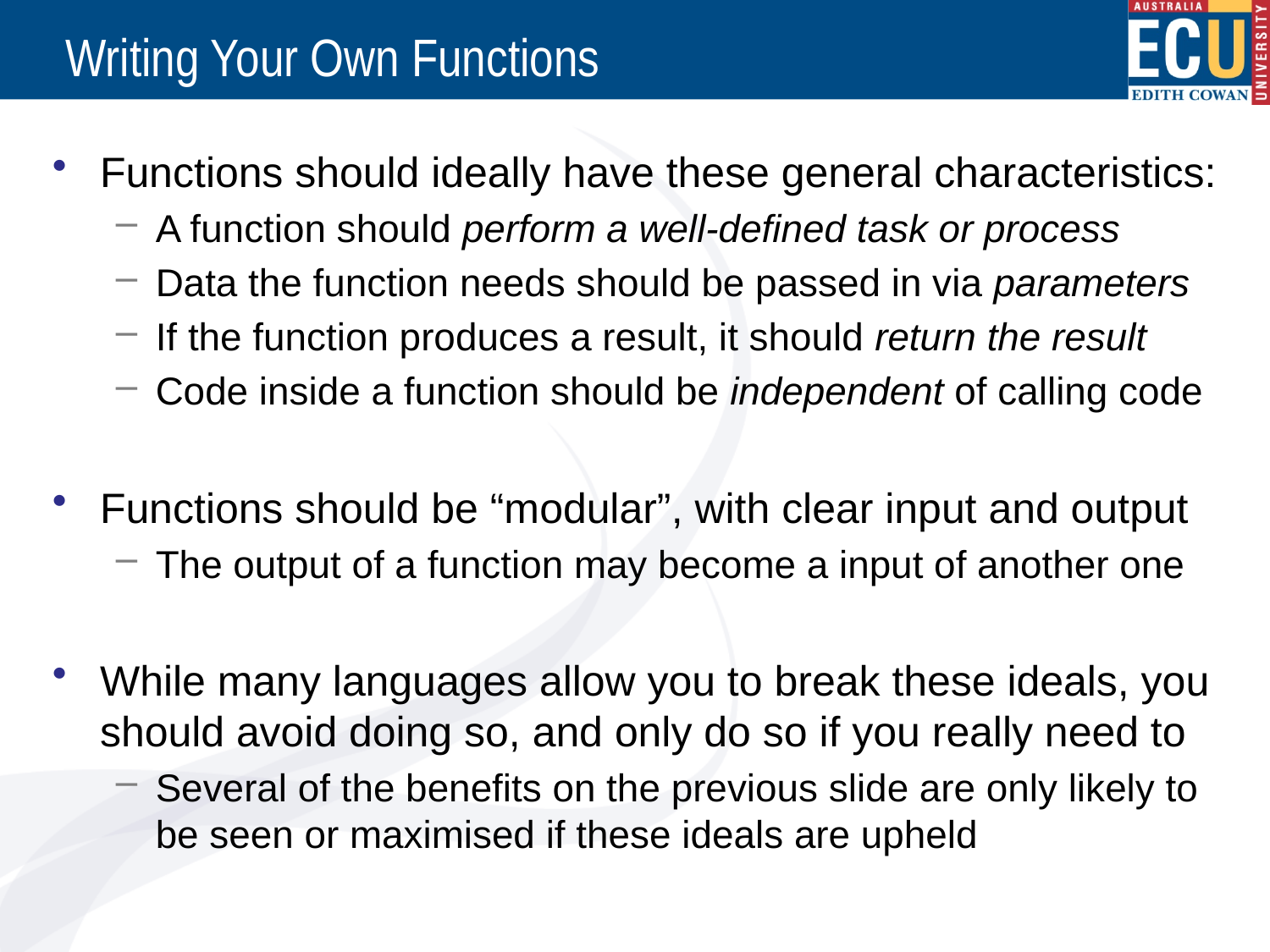

# Writing Your Own Functions
Functions should ideally have these general characteristics:
A function should perform a well-defined task or process
Data the function needs should be passed in via parameters
If the function produces a result, it should return the result
Code inside a function should be independent of calling code

Functions should be “modular”, with clear input and output
The output of a function may become a input of another one

While many languages allow you to break these ideals, you should avoid doing so, and only do so if you really need to
Several of the benefits on the previous slide are only likely to be seen or maximised if these ideals are upheld